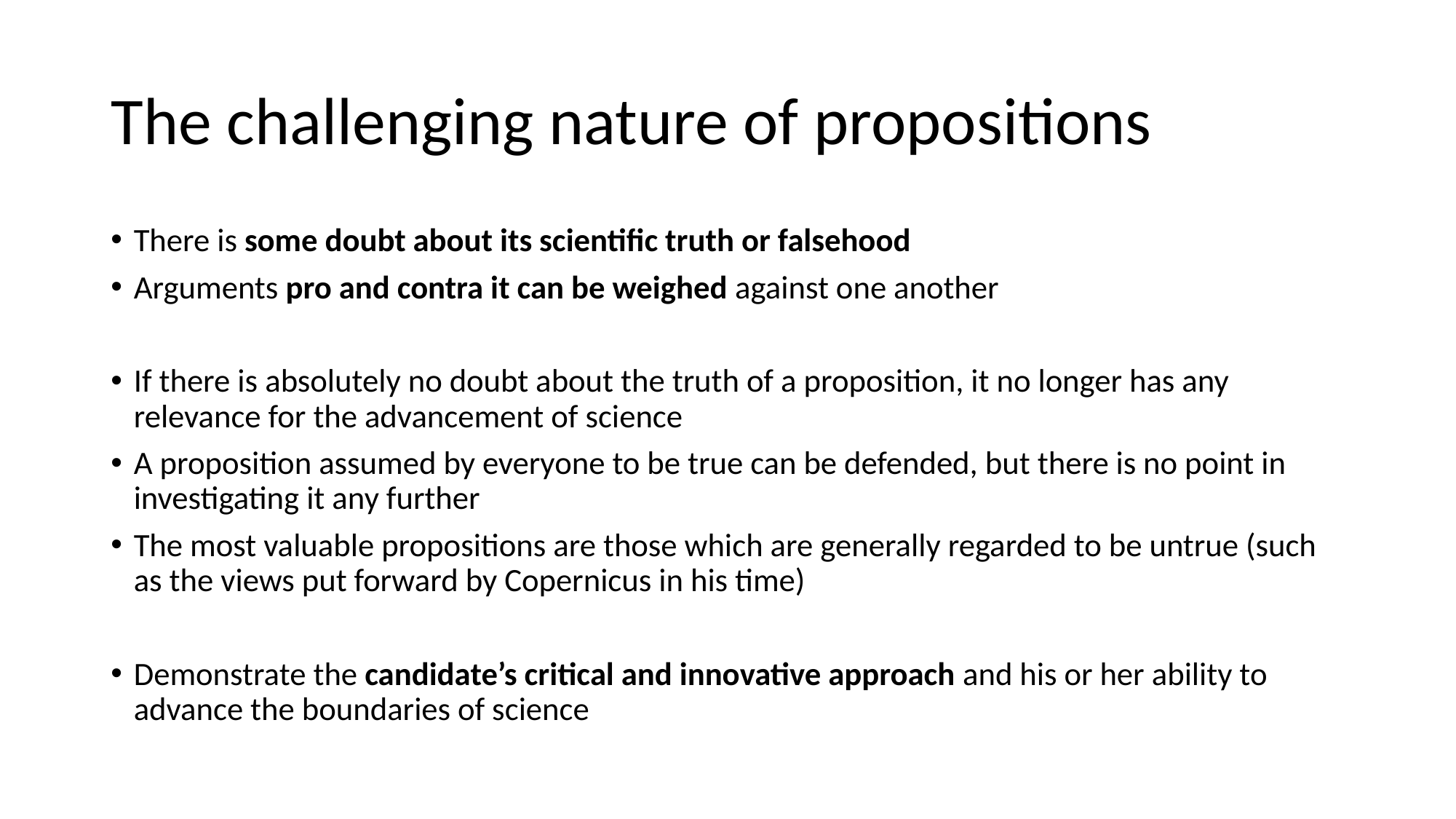

# The challenging nature of propositions
There is some doubt about its scientific truth or falsehood
Arguments pro and contra it can be weighed against one another

If there is absolutely no doubt about the truth of a proposition, it no longer has any relevance for the advancement of science
A proposition assumed by everyone to be true can be defended, but there is no point in investigating it any further
The most valuable propositions are those which are generally regarded to be untrue (such as the views put forward by Copernicus in his time)

Demonstrate the candidate’s critical and innovative approach and his or her ability to advance the boundaries of science